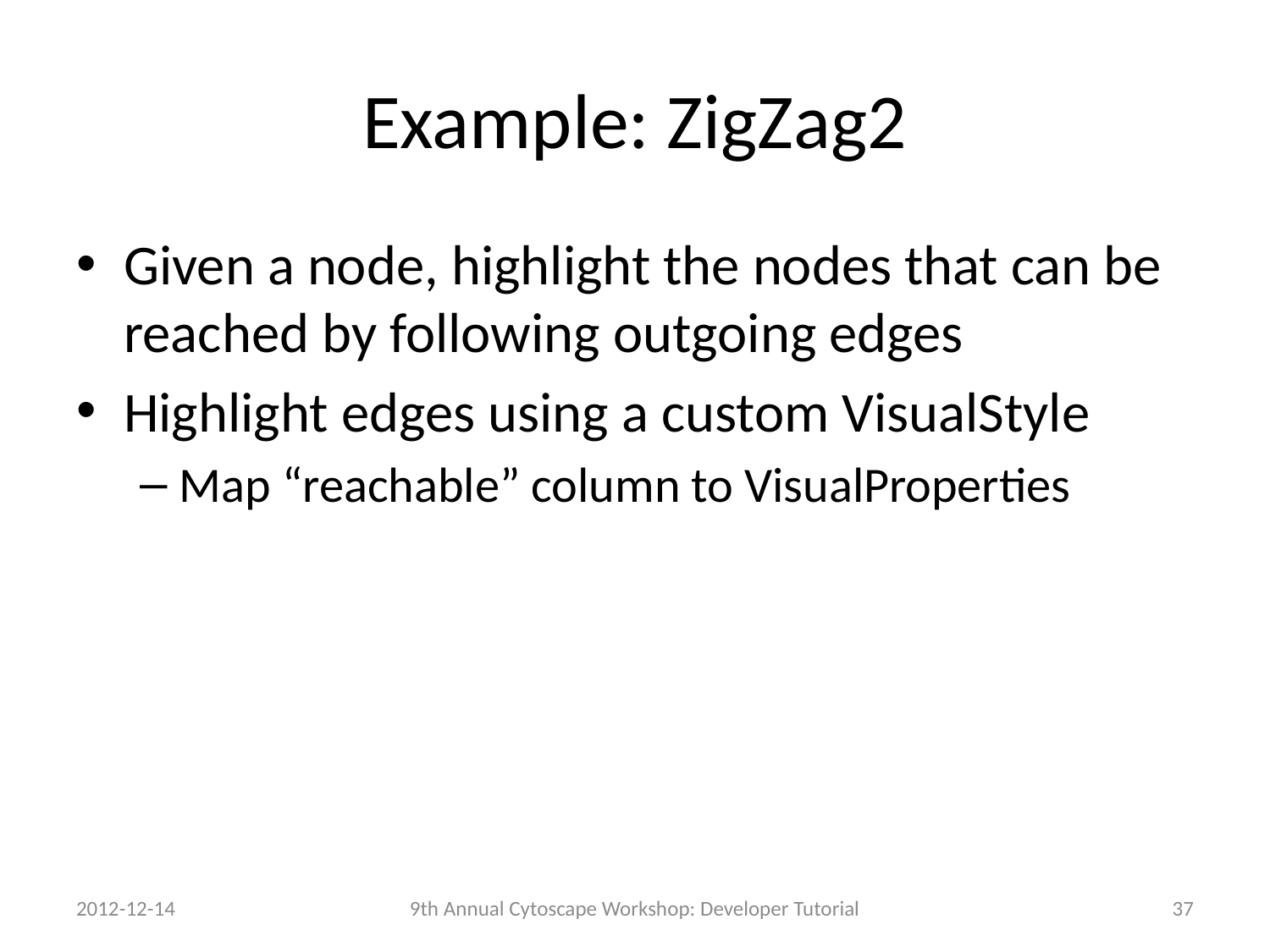

# Example: ZigZag2
Given a node, highlight the nodes that can be reached by following outgoing edges
Highlight edges using a custom VisualStyle
Map “reachable” column to VisualProperties
2012-12-14
9th Annual Cytoscape Workshop: Developer Tutorial
37